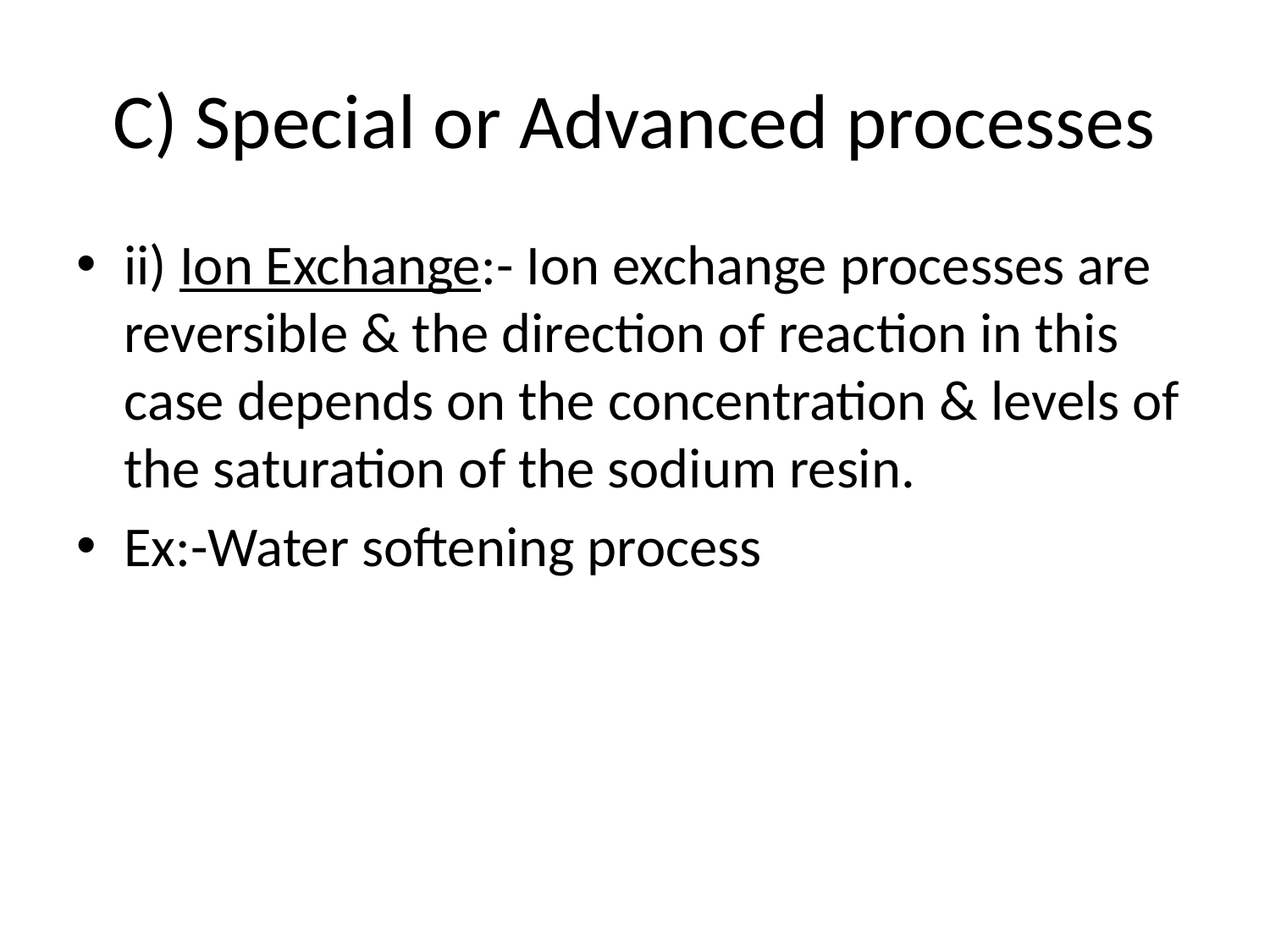

# C) Special or Advanced processes
ii) Ion Exchange:- Ion exchange processes are reversible & the direction of reaction in this case depends on the concentration & levels of the saturation of the sodium resin.
Ex:-Water softening process